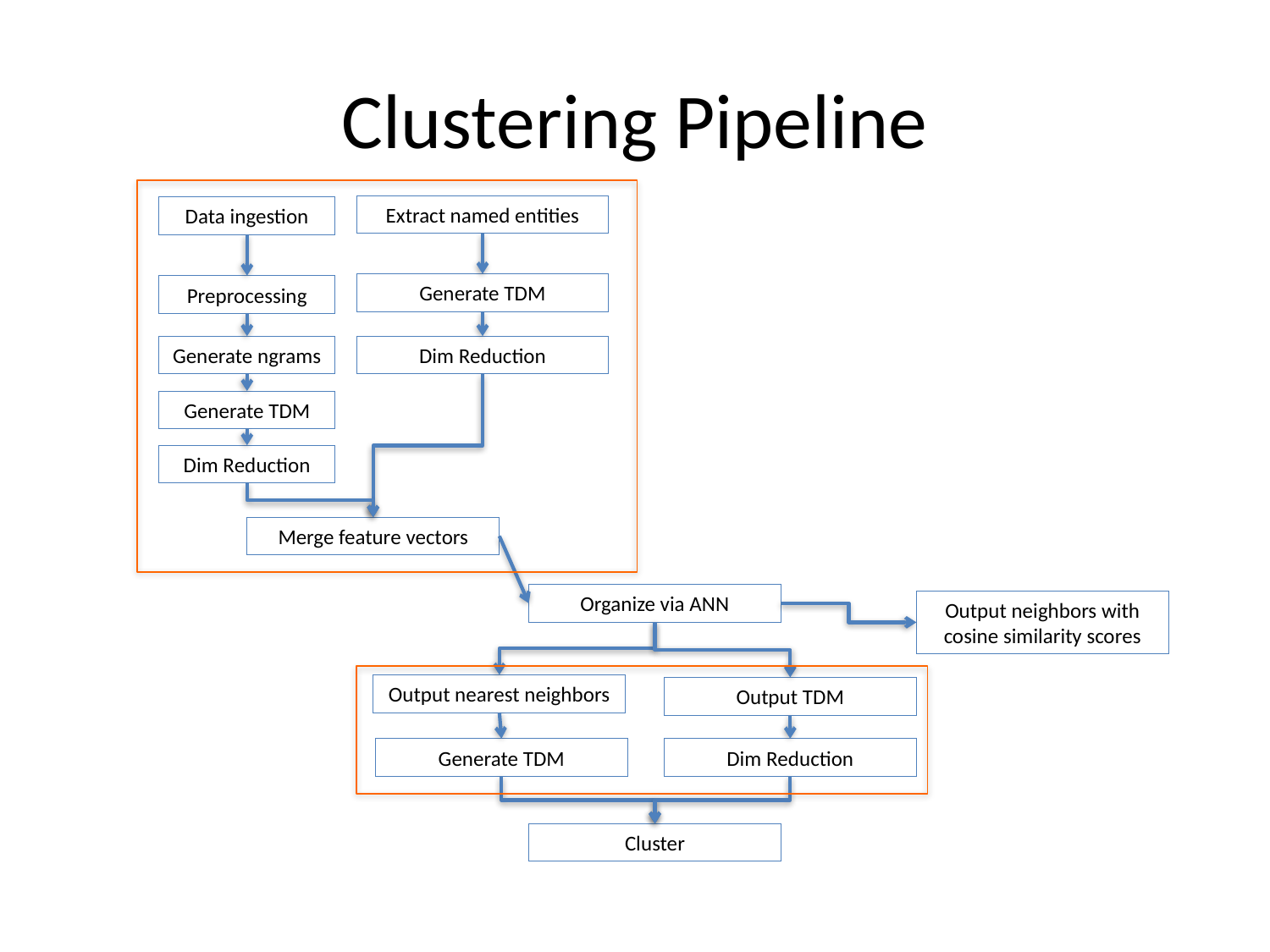

# Clustering Pipeline

Extract named entities
Data ingestion
Generate TDM
Preprocessing
Generate ngrams
Dim Reduction
Generate TDM
Dim Reduction
Merge feature vectors
Organize via ANN
Output neighbors with cosine similarity scores

Output nearest neighbors
Output TDM
Generate TDM
Dim Reduction
Cluster